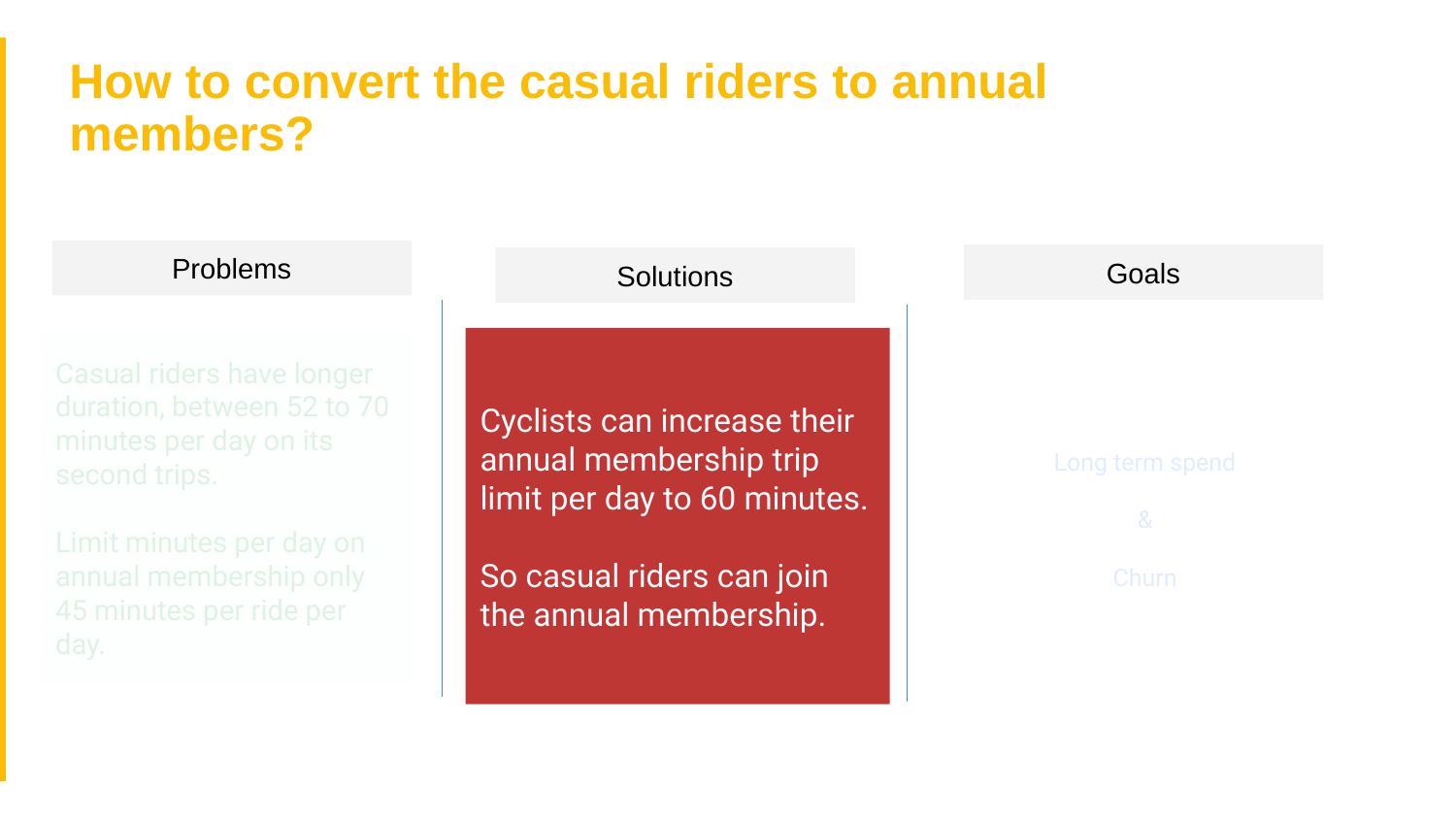

# How to convert the casual riders to annual members?
Problems
Goals
Solutions
Long term spend

&

Churn

Cyclists can increase their annual membership trip limit per day to 60 minutes.

So casual riders can join the annual membership.
Casual riders have longer duration, between 52 to 70 minutes per day on its second trips.

Limit minutes per day on annual membership only 45 minutes per ride per day.